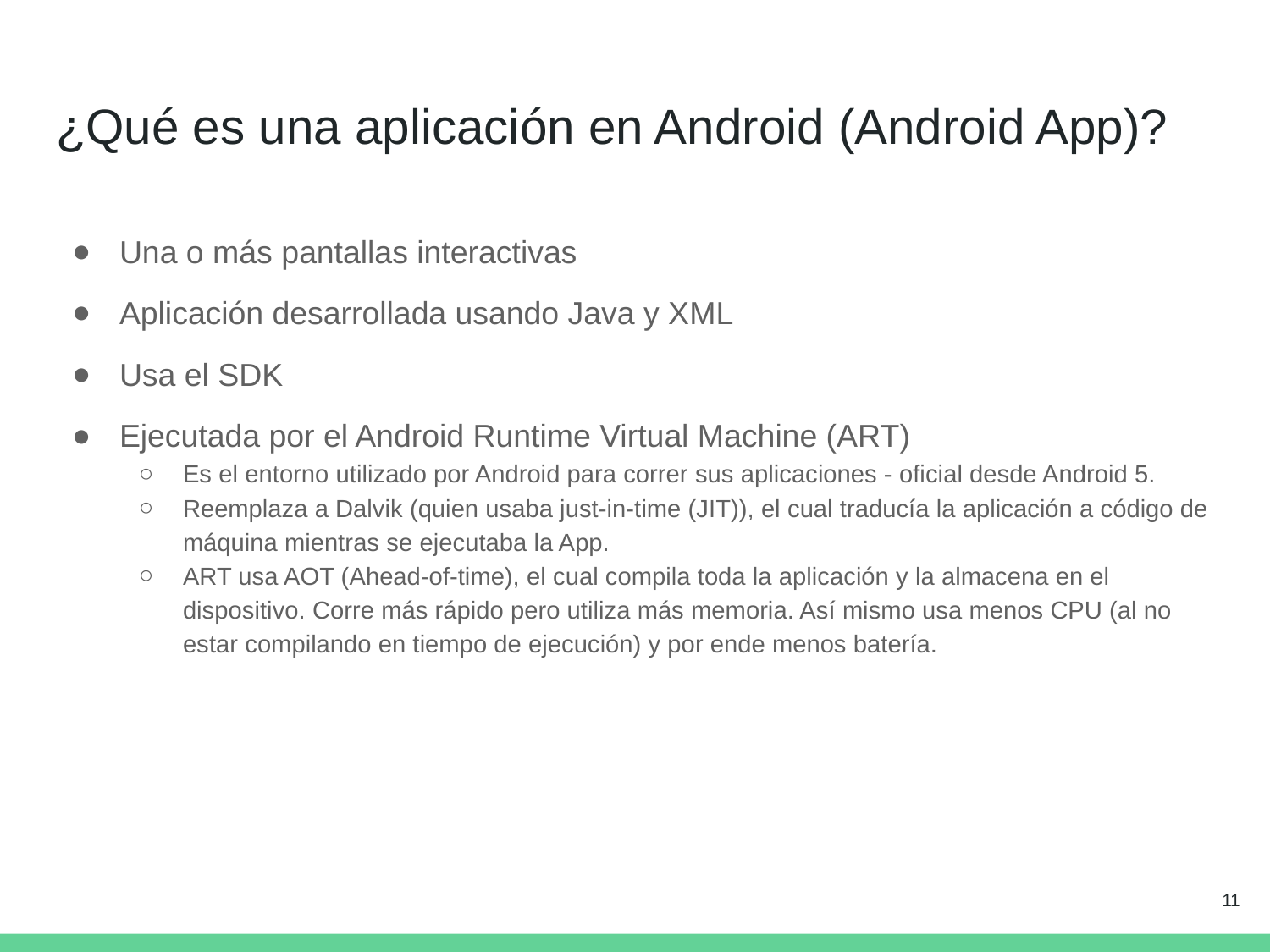

# ¿Qué es una aplicación en Android (Android App)?
Una o más pantallas interactivas
Aplicación desarrollada usando Java y XML
Usa el SDK
Ejecutada por el Android Runtime Virtual Machine (ART)
Es el entorno utilizado por Android para correr sus aplicaciones - oficial desde Android 5.
Reemplaza a Dalvik (quien usaba just-in-time (JIT)), el cual traducía la aplicación a código de máquina mientras se ejecutaba la App.
ART usa AOT (Ahead-of-time), el cual compila toda la aplicación y la almacena en el dispositivo. Corre más rápido pero utiliza más memoria. Así mismo usa menos CPU (al no estar compilando en tiempo de ejecución) y por ende menos batería.
11